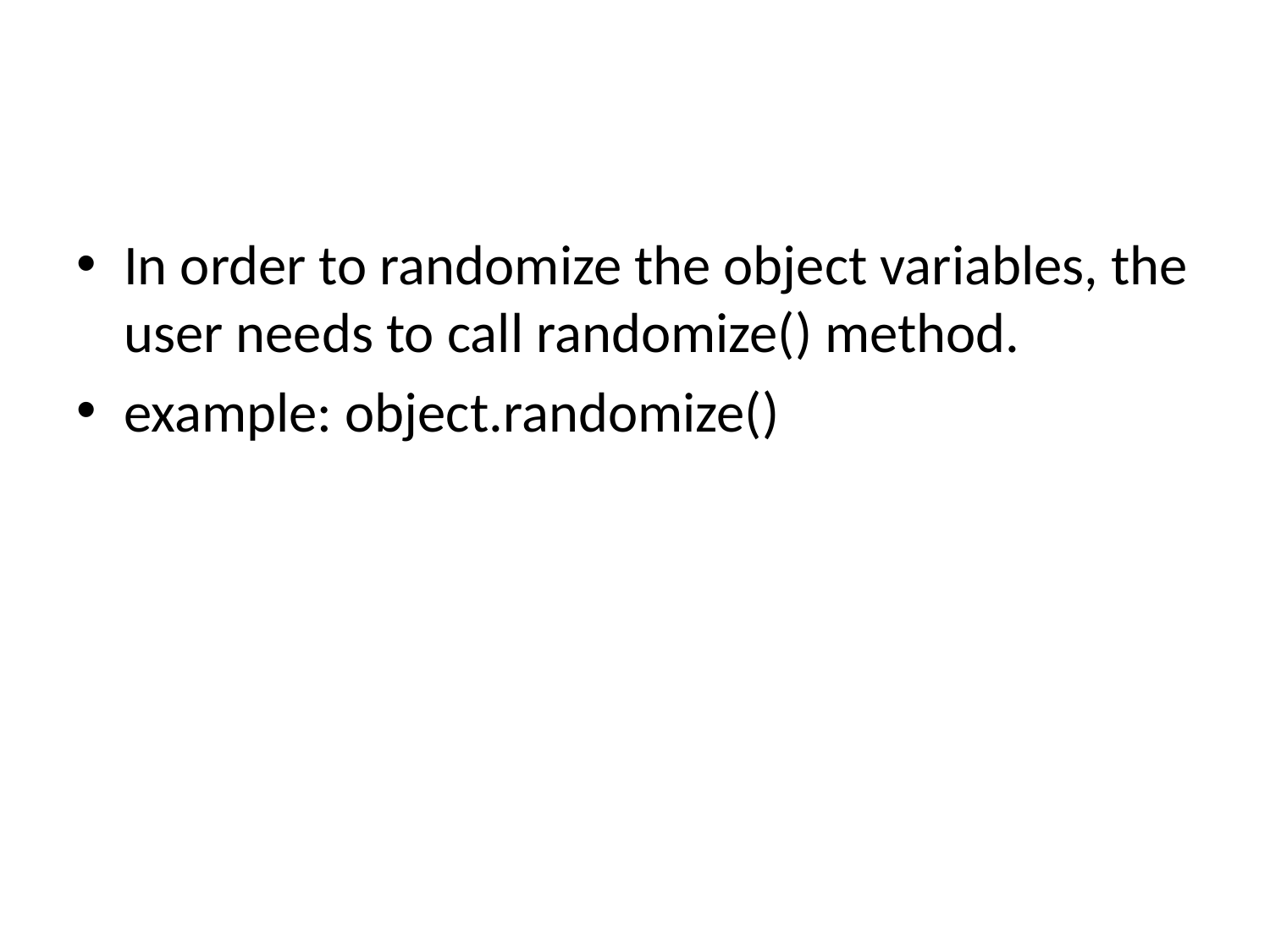

#
In order to randomize the object variables, the user needs to call randomize() method.
example: object.randomize()